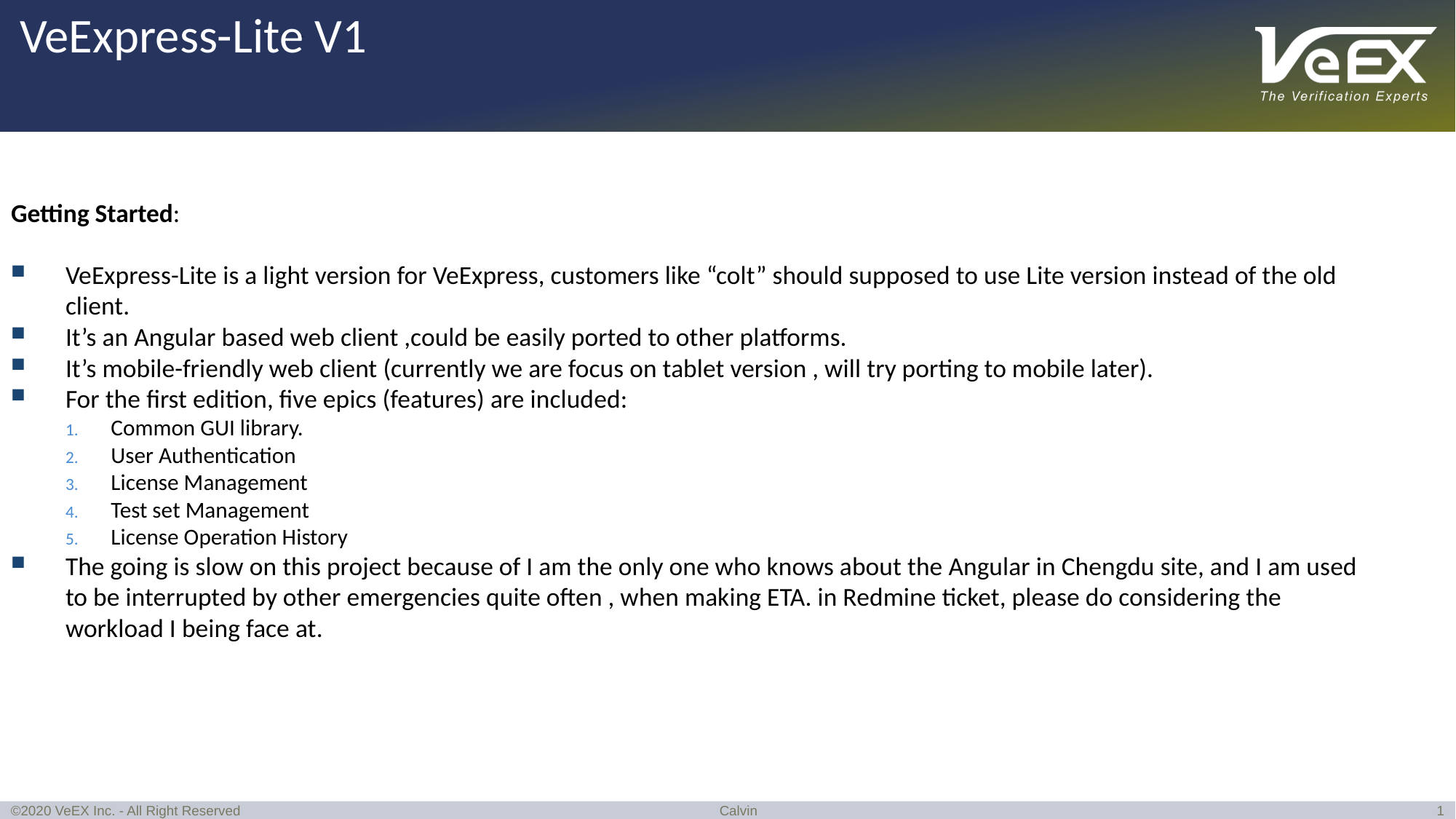

VeExpress-Lite V1
Getting Started:

VeExpress-Lite is a light version for VeExpress, customers like “colt” should supposed to use Lite version instead of the old client.
It’s an Angular based web client ,could be easily ported to other platforms.
It’s mobile-friendly web client (currently we are focus on tablet version , will try porting to mobile later).
For the first edition, five epics (features) are included:
Common GUI library.
User Authentication
License Management
Test set Management
License Operation History
The going is slow on this project because of I am the only one who knows about the Angular in Chengdu site, and I am used to be interrupted by other emergencies quite often , when making ETA. in Redmine ticket, please do considering the workload I being face at.
©2020 VeEX Inc. - All Right Reserved
Calvin
1